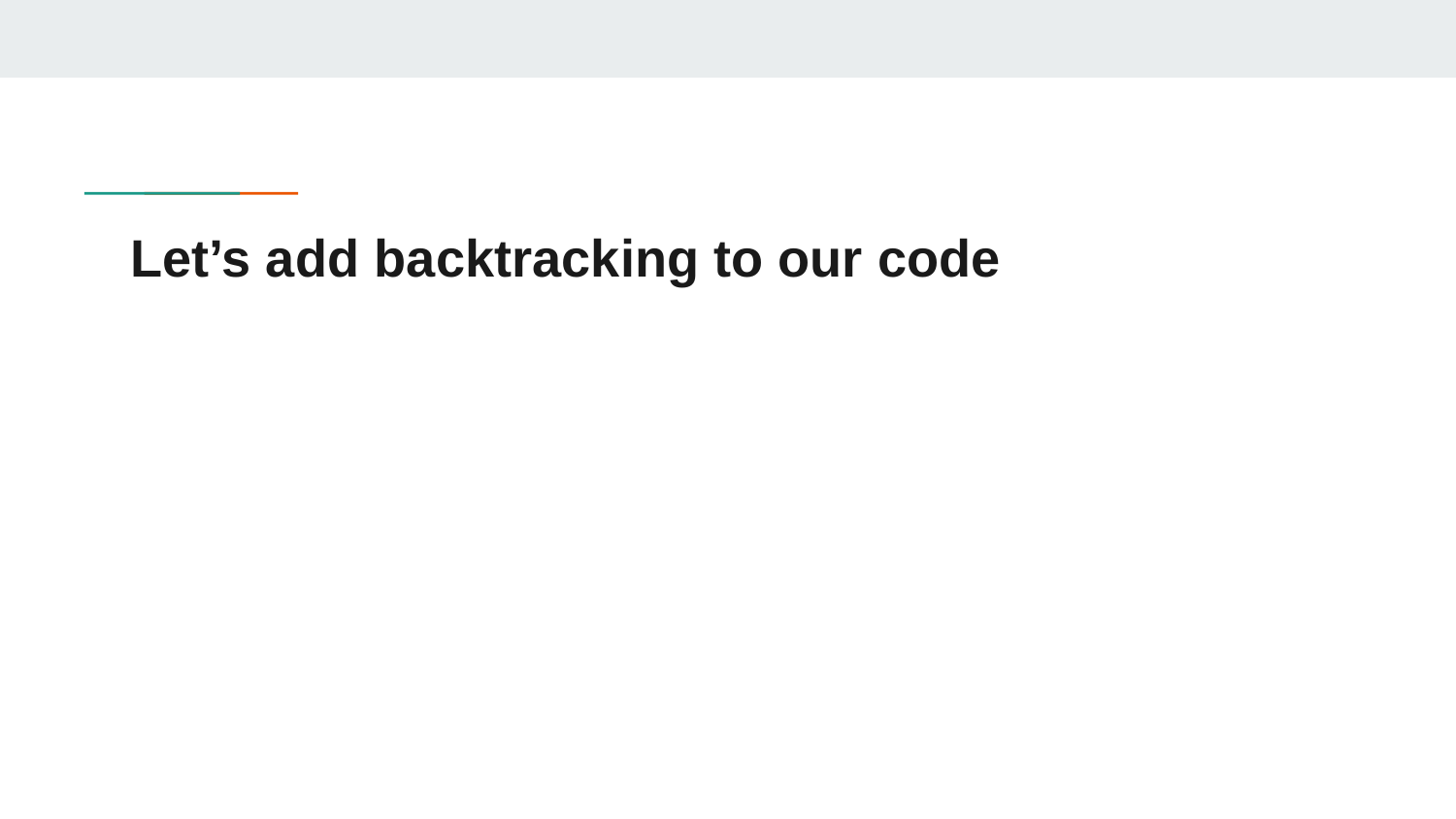

# Let’s add backtracking to our code